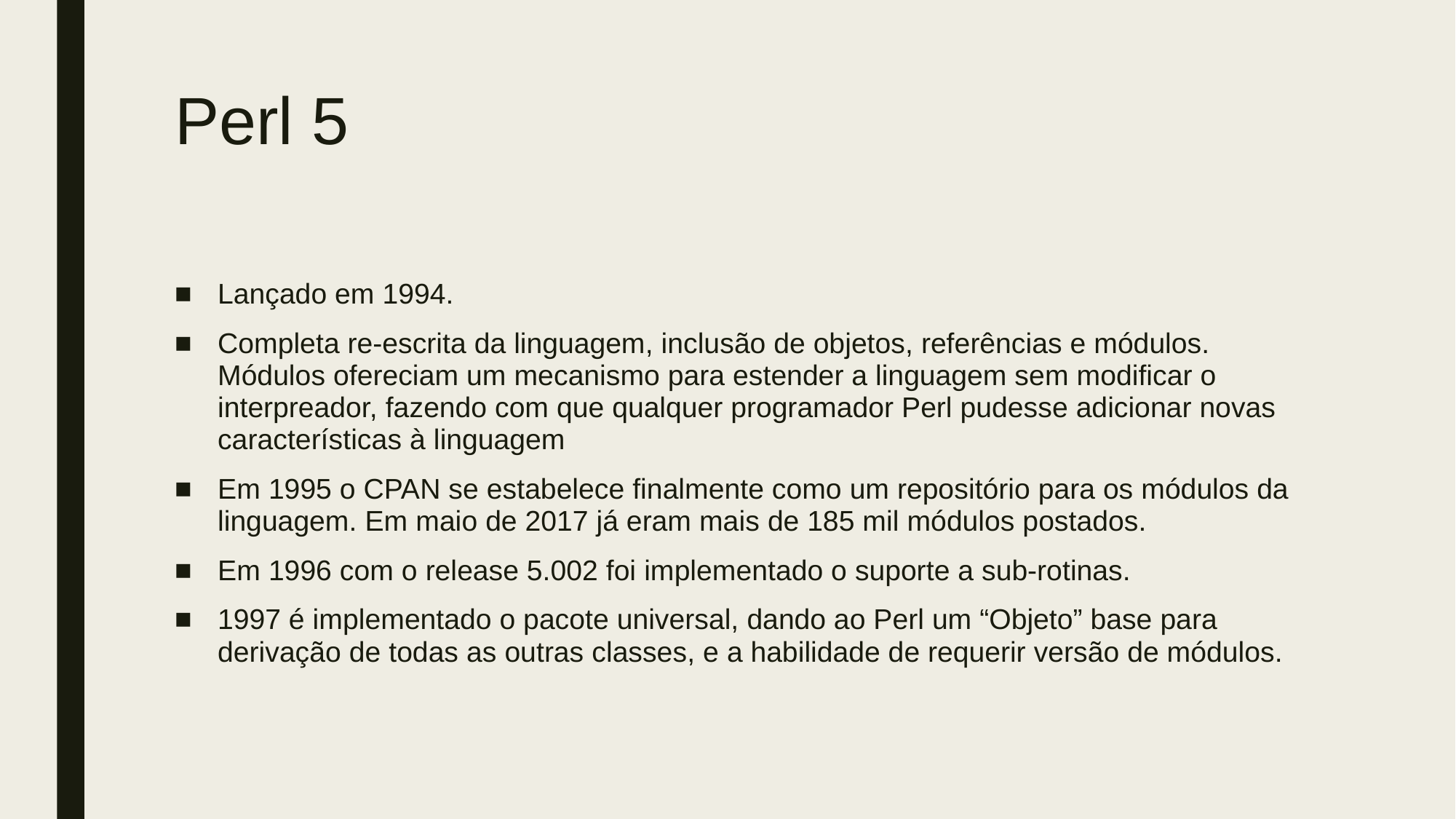

# Perl 5
Lançado em 1994.
Completa re-escrita da linguagem, inclusão de objetos, referências e módulos. Módulos ofereciam um mecanismo para estender a linguagem sem modificar o interpreador, fazendo com que qualquer programador Perl pudesse adicionar novas características à linguagem
Em 1995 o CPAN se estabelece finalmente como um repositório para os módulos da linguagem. Em maio de 2017 já eram mais de 185 mil módulos postados.
Em 1996 com o release 5.002 foi implementado o suporte a sub-rotinas.
1997 é implementado o pacote universal, dando ao Perl um “Objeto” base para derivação de todas as outras classes, e a habilidade de requerir versão de módulos.